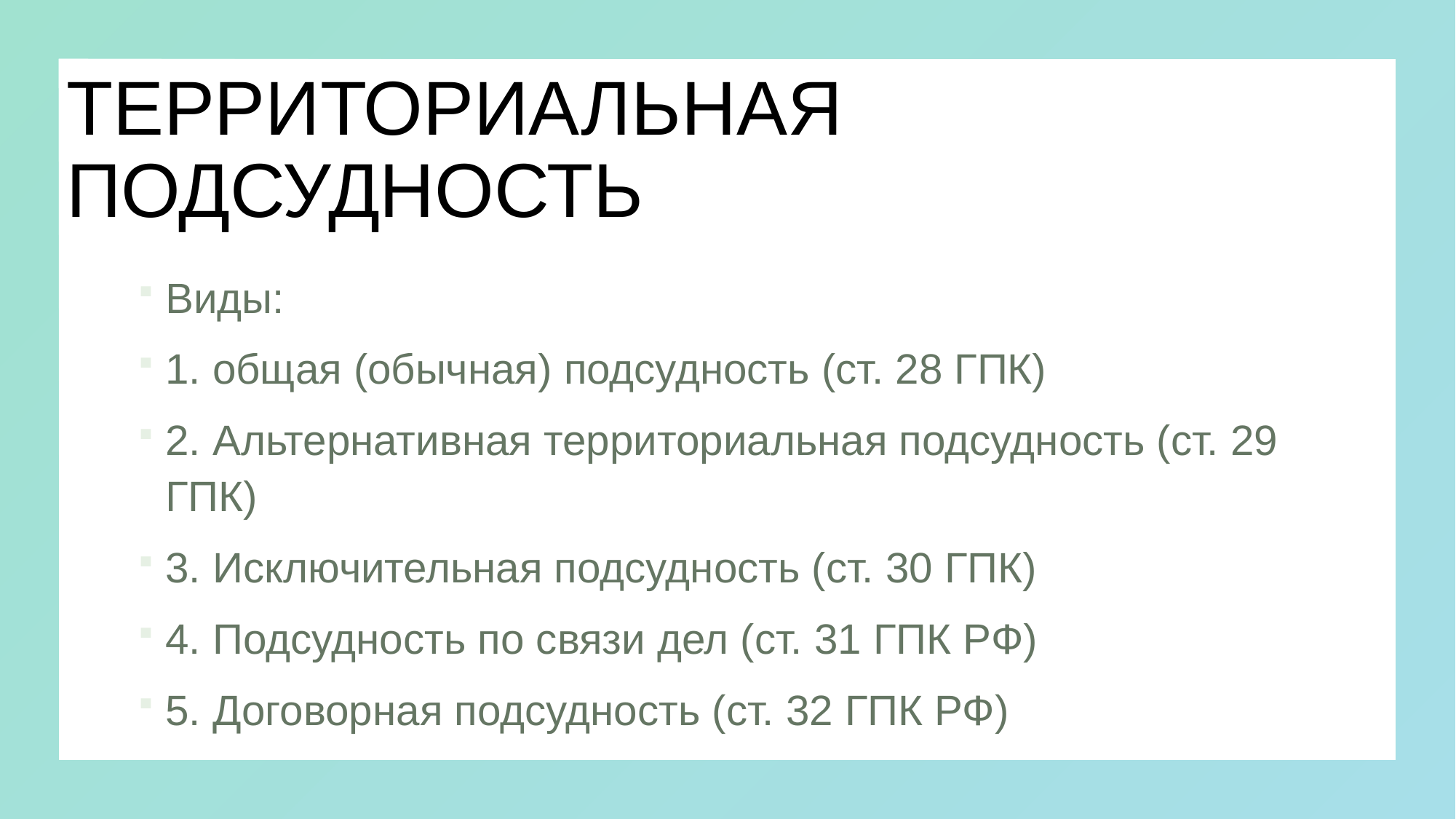

# ТЕРРИТОРИАЛЬНАЯ ПОДСУДНОСТЬ
Виды:
1. общая (обычная) подсудность (ст. 28 ГПК)
2. Альтернативная территориальная подсудность (ст. 29 ГПК)
3. Исключительная подсудность (ст. 30 ГПК)
4. Подсудность по связи дел (ст. 31 ГПК РФ)
5. Договорная подсудность (ст. 32 ГПК РФ)